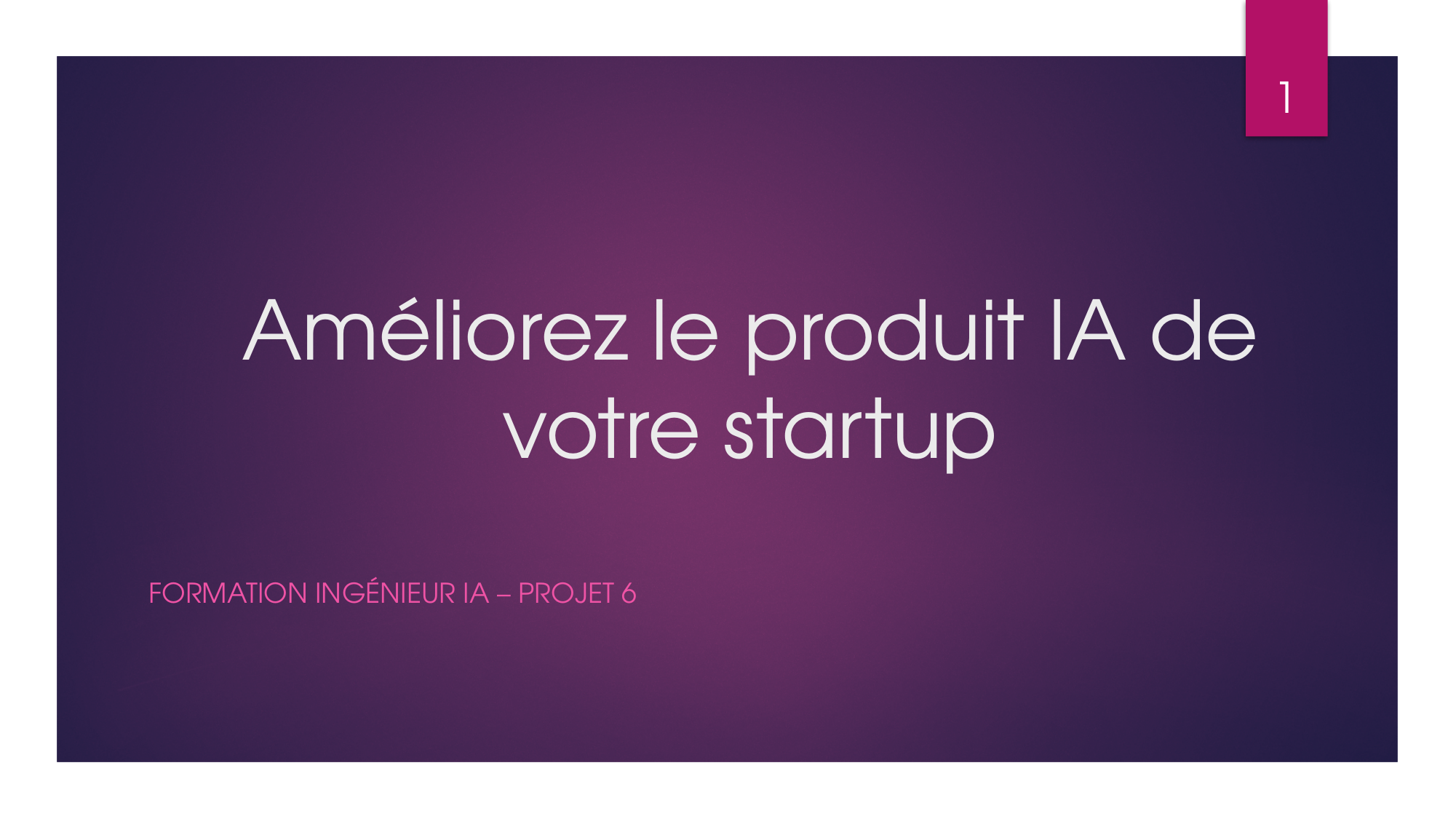

1
# Améliorez le produit IA de votre startup
Formation ingénieur IA – projet 6